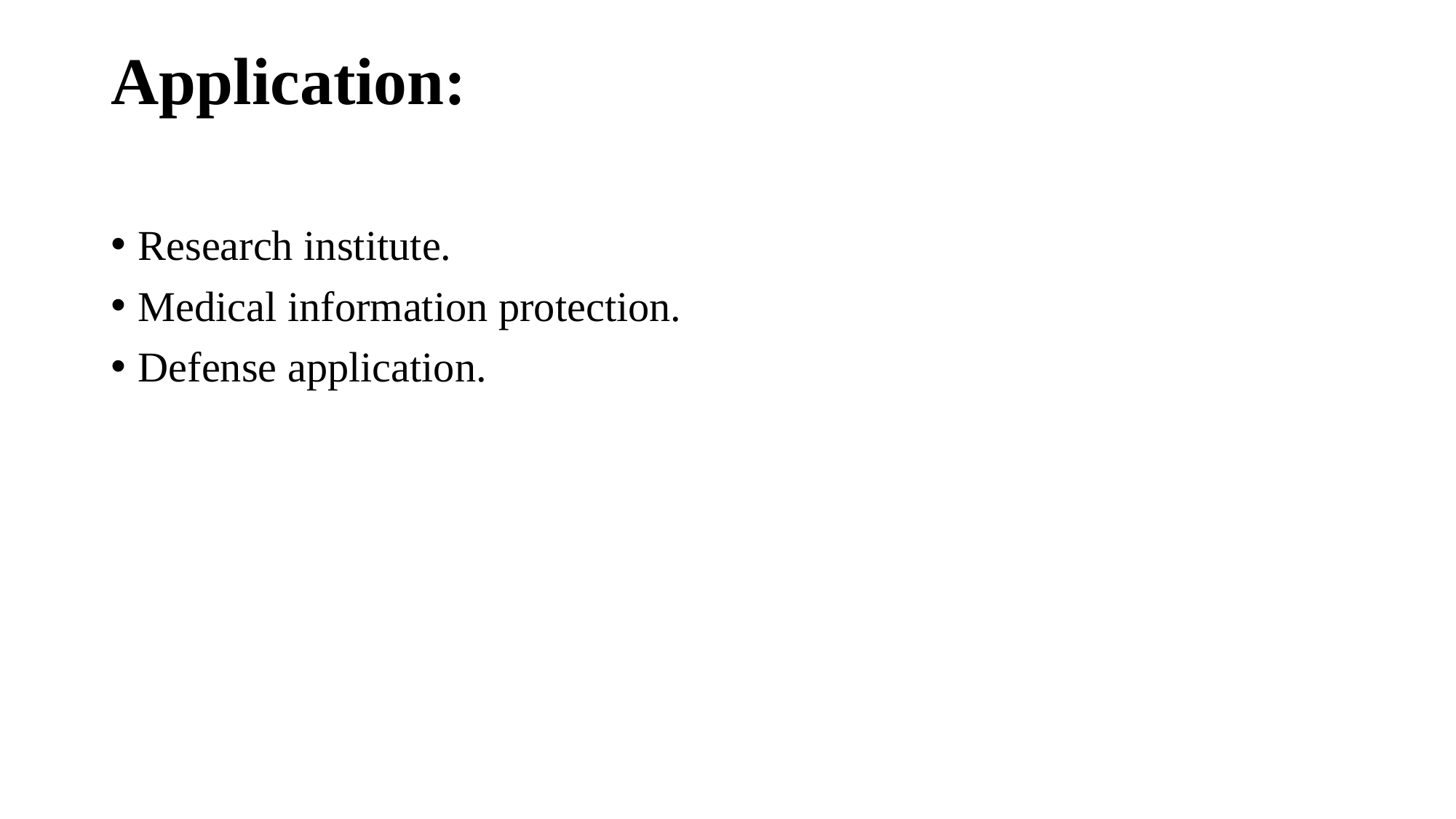

# Application:
Research institute.
Medical information protection.
Defense application.